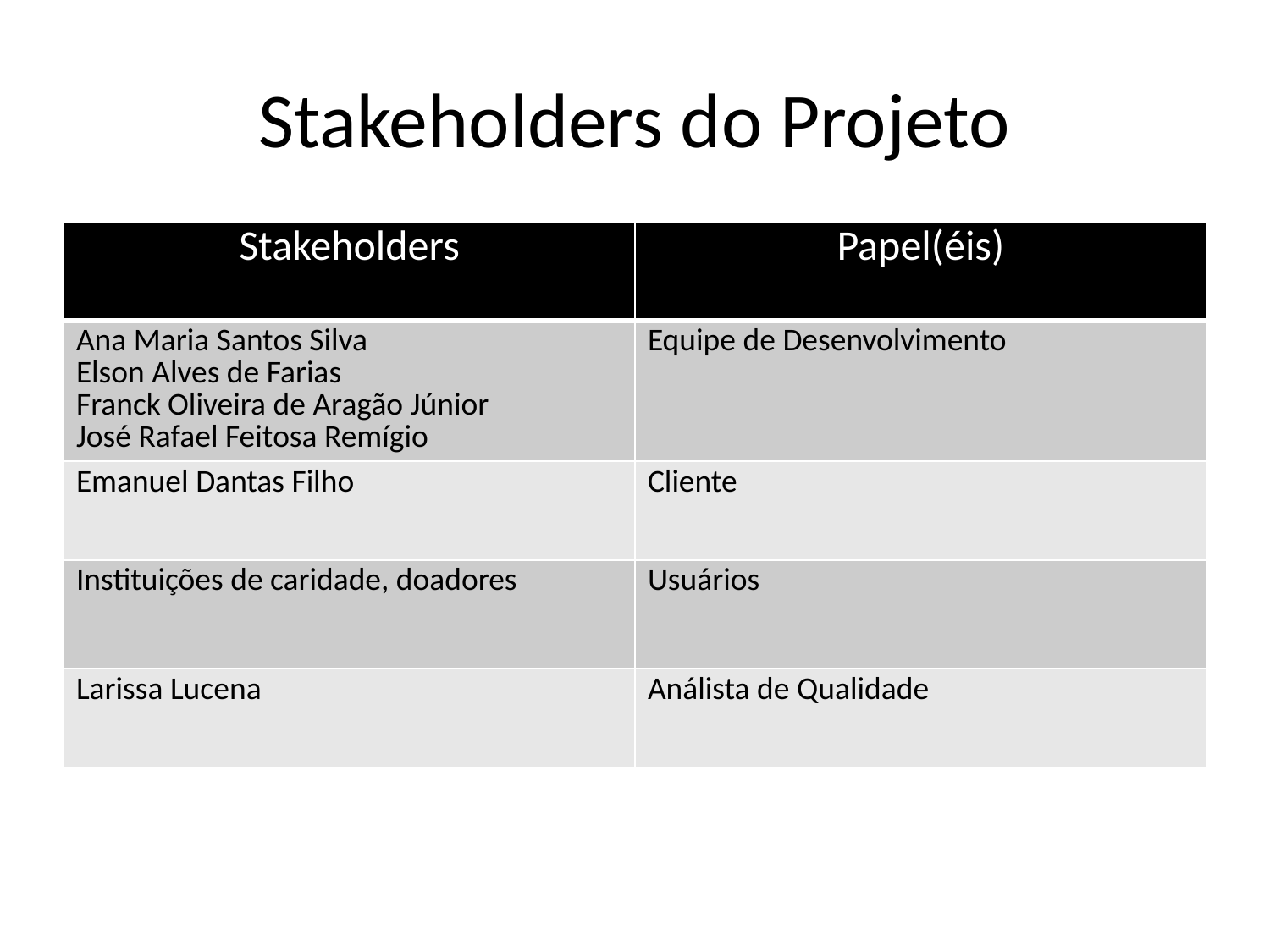

Stakeholders do Projeto
| Stakeholders | Papel(éis) |
| --- | --- |
| Ana Maria Santos Silva Elson Alves de Farias Franck Oliveira de Aragão Júnior José Rafael Feitosa Remígio | Equipe de Desenvolvimento |
| Emanuel Dantas Filho | Cliente |
| Instituições de caridade, doadores | Usuários |
| Larissa Lucena | Análista de Qualidade |